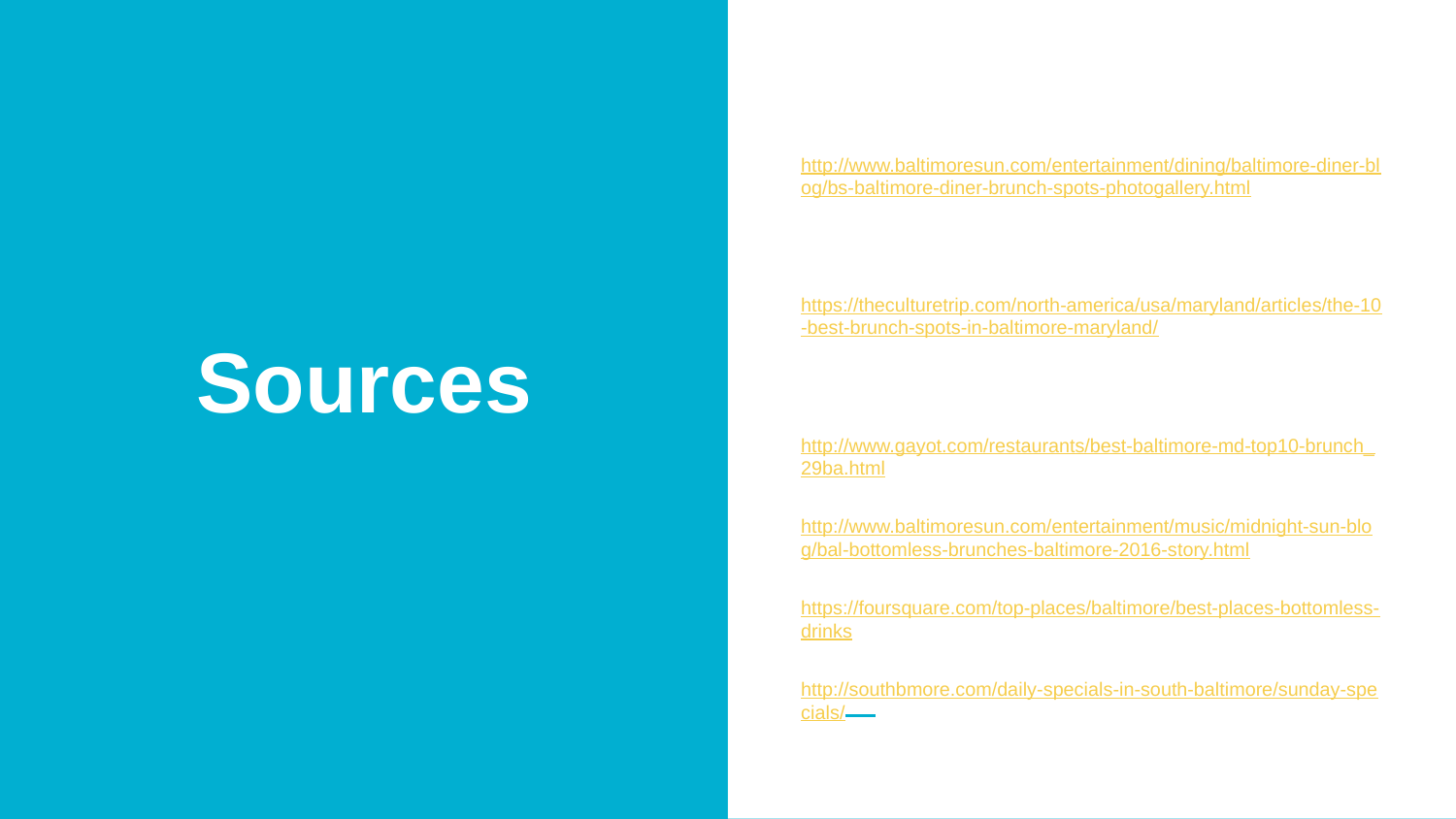

http://www.baltimoresun.com/entertainment/dining/baltimore-diner-blog/bs-baltimore-diner-brunch-spots-photogallery.html

https://theculturetrip.com/north-america/usa/maryland/articles/the-10-best-brunch-spots-in-baltimore-maryland/

http://www.gayot.com/restaurants/best-baltimore-md-top10-brunch_29ba.html
http://www.baltimoresun.com/entertainment/music/midnight-sun-blog/bal-bottomless-brunches-baltimore-2016-story.html
https://foursquare.com/top-places/baltimore/best-places-bottomless-drinks
http://southbmore.com/daily-specials-in-south-baltimore/sunday-specials/

# Sources